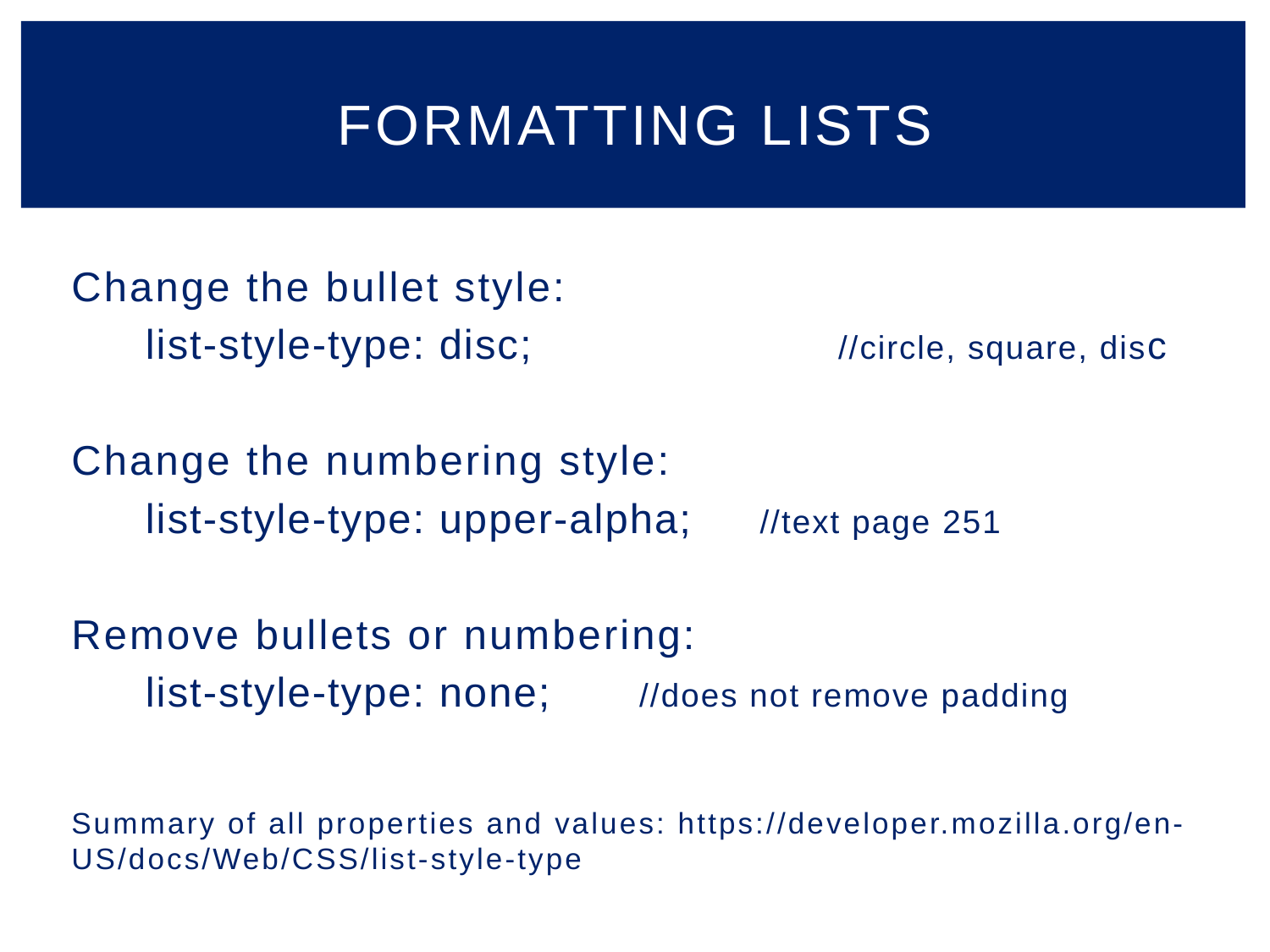

# Formatting lists
Change the bullet style:
   list-style-type: disc;        	       //circle, square, disc

Change the numbering style:
   list-style-type: upper-alpha;     //text page 251

Remove bullets or numbering:
   list-style-type: none;	//does not remove padding

Summary of all properties and values: https://developer.mozilla.org/en-US/docs/Web/CSS/list-style-type